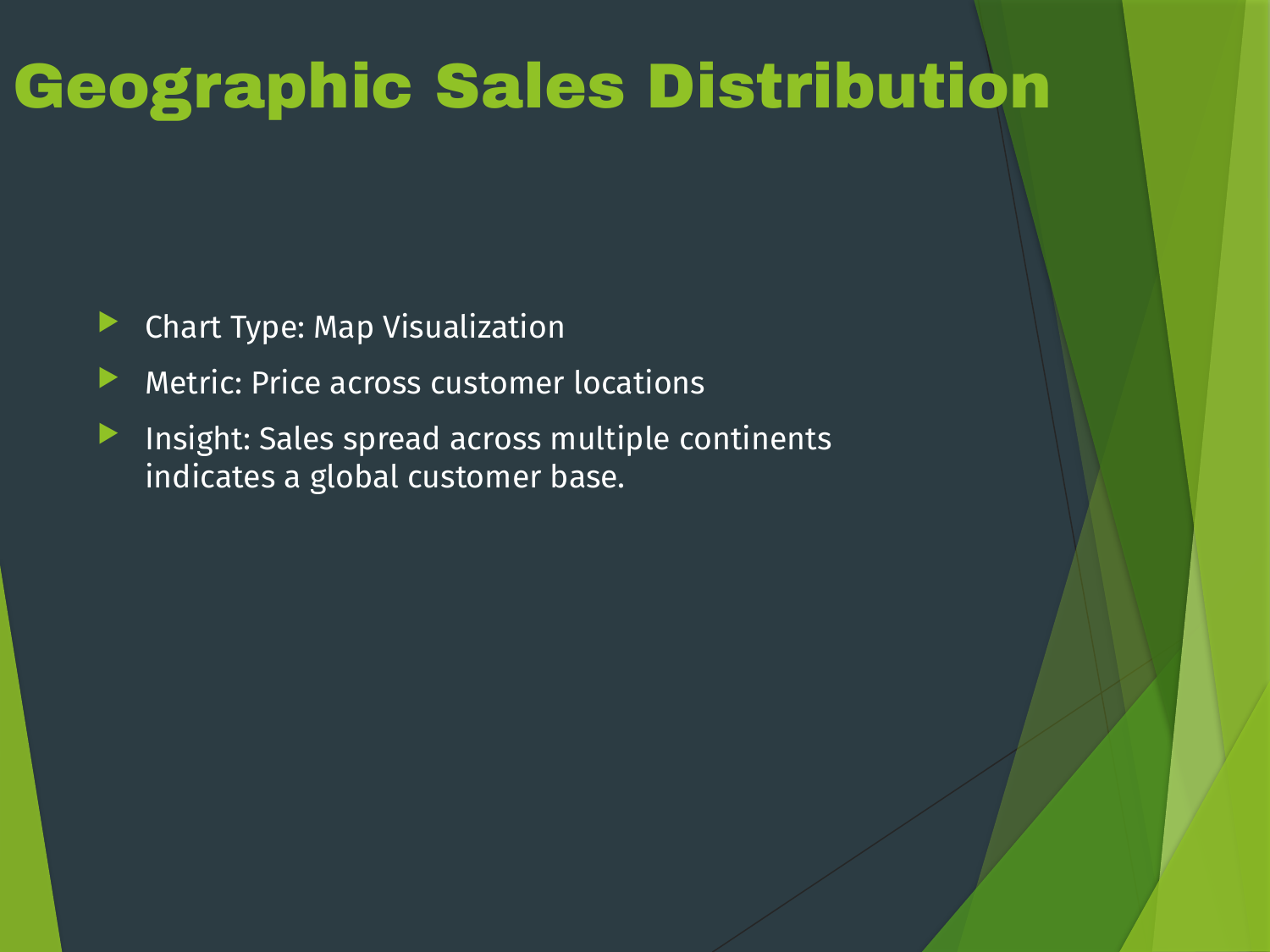

# Geographic Sales Distribution
Chart Type: Map Visualization
Metric: Price across customer locations
Insight: Sales spread across multiple continents indicates a global customer base.